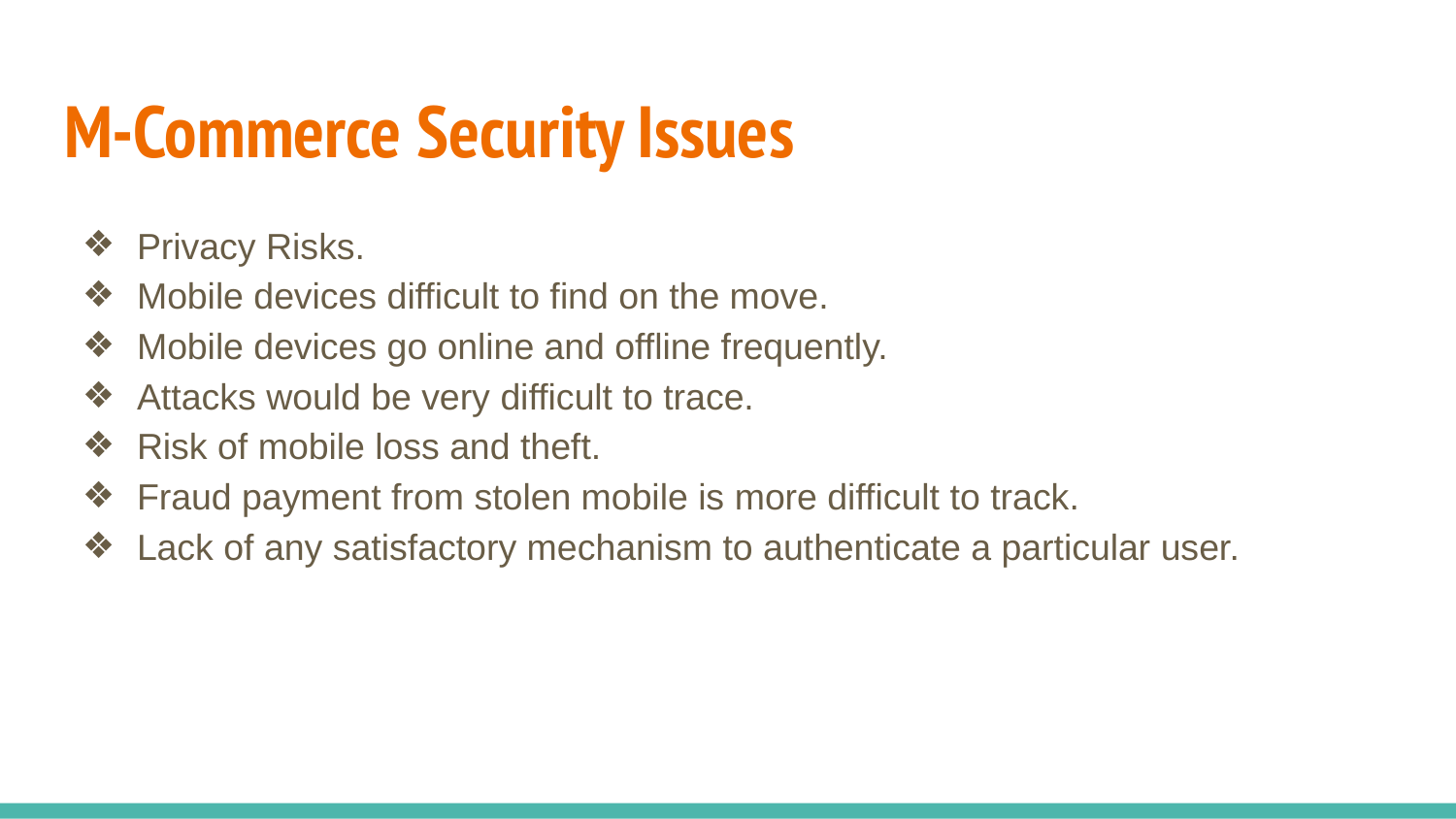

# M-Commerce Security Issues
Privacy Risks.
Mobile devices difficult to find on the move.
Mobile devices go online and offline frequently.
Attacks would be very difficult to trace.
Risk of mobile loss and theft.
Fraud payment from stolen mobile is more difficult to track.
Lack of any satisfactory mechanism to authenticate a particular user.